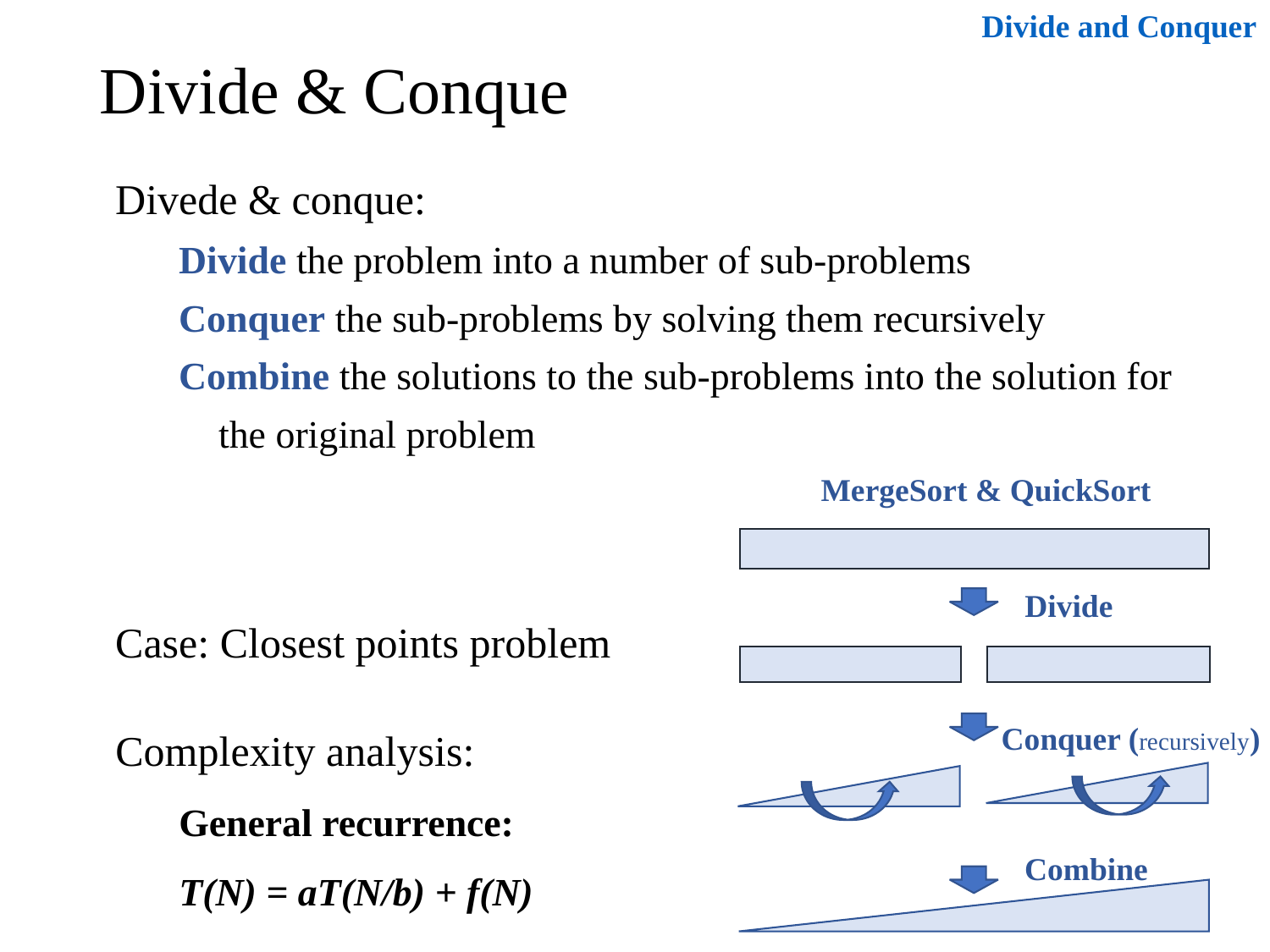

Divide and Conquer
Divide & Conque
Divede & conque:
Divide the problem into a number of sub-problems
Conquer the sub-problems by solving them recursively
Combine the solutions to the sub-problems into the solution for the original problem
MergeSort & QuickSort

Divide
Case: Closest points problem

Complexity analysis:
General recurrence:
T(N) = aT(N/b) + f(N)
Conquer (recursively)

Combine